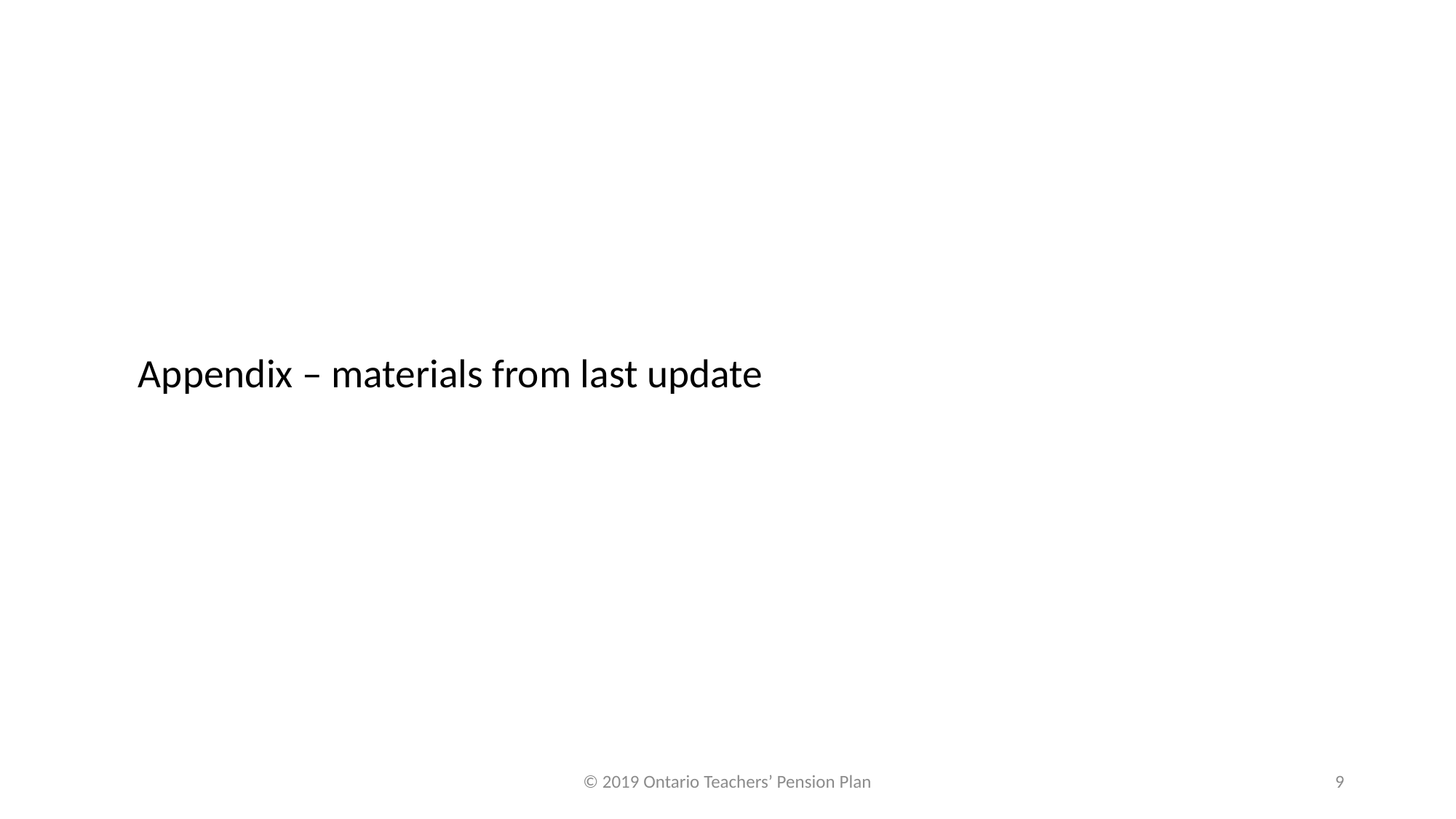

# Appendix – materials from last update
© 2019 Ontario Teachers’ Pension Plan
9